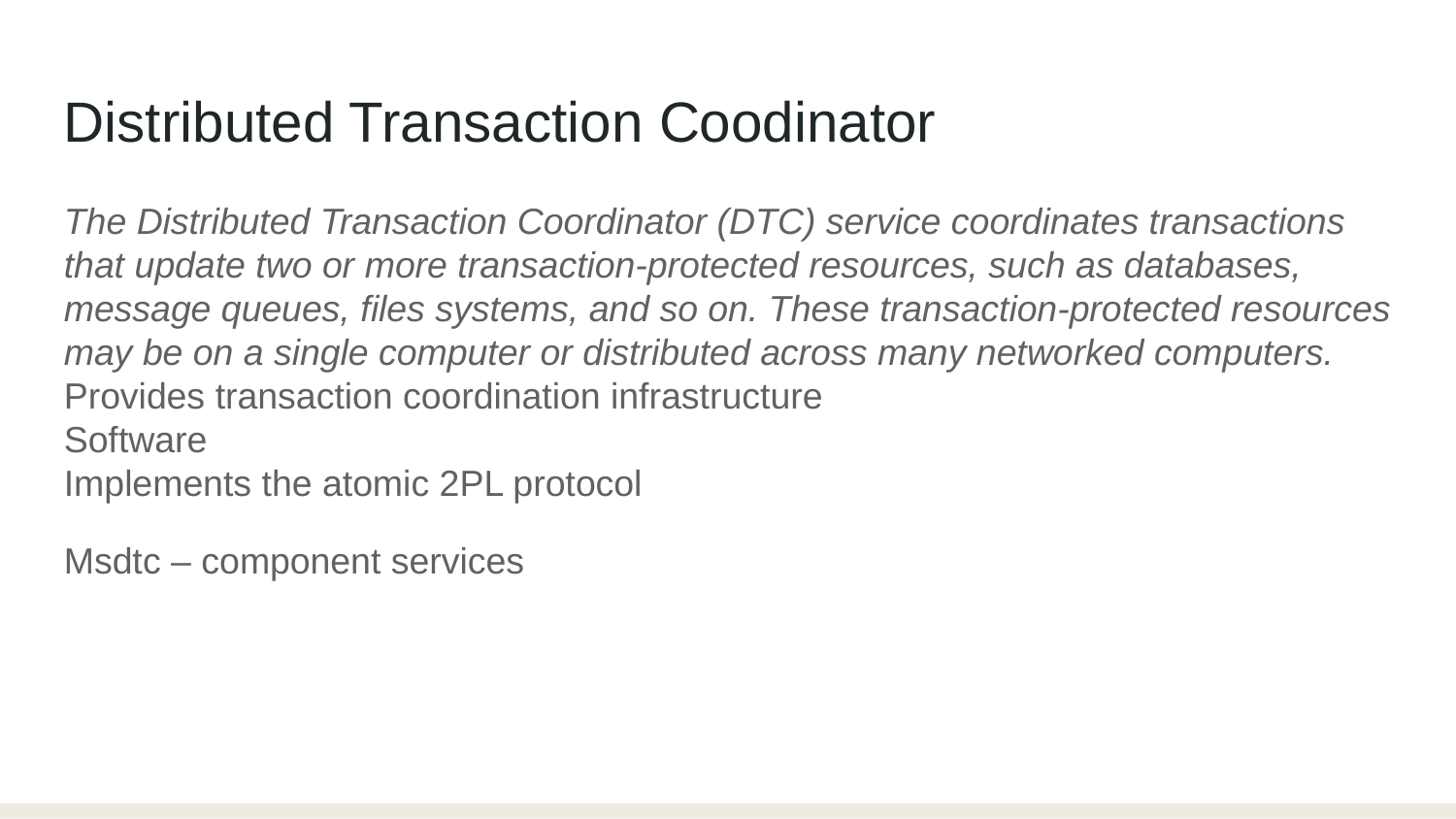

Distributed Transaction Coodinator
The Distributed Transaction Coordinator (DTC) service coordinates transactions that update two or more transaction-protected resources, such as databases, message queues, files systems, and so on. These transaction-protected resources may be on a single computer or distributed across many networked computers.
Provides transaction coordination infrastructure
Software
Implements the atomic 2PL protocol

Msdtc – component services